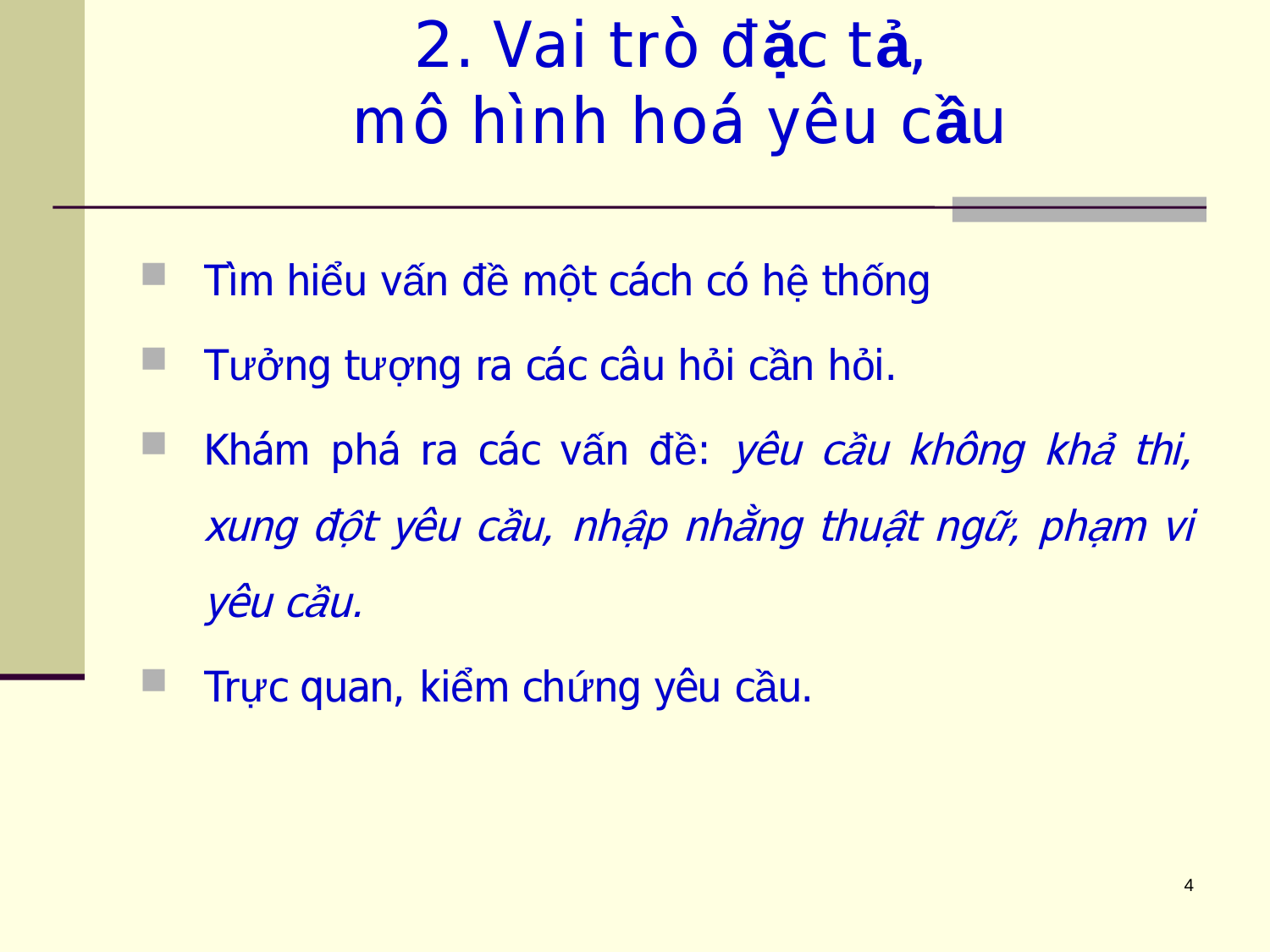

# 2. Vai trò đặc tả, mô hình hoá yêu cầu
Tìm hiểu vấn đề một cách có hệ thống
Tưởng tượng ra các câu hỏi cần hỏi.
Khám phá ra các vấn đề: yêu cầu không khả thi, xung đột yêu cầu, nhập nhằng thuật ngữ, phạm vi yêu cầu.
Trực quan, kiểm chứng yêu cầu.

4